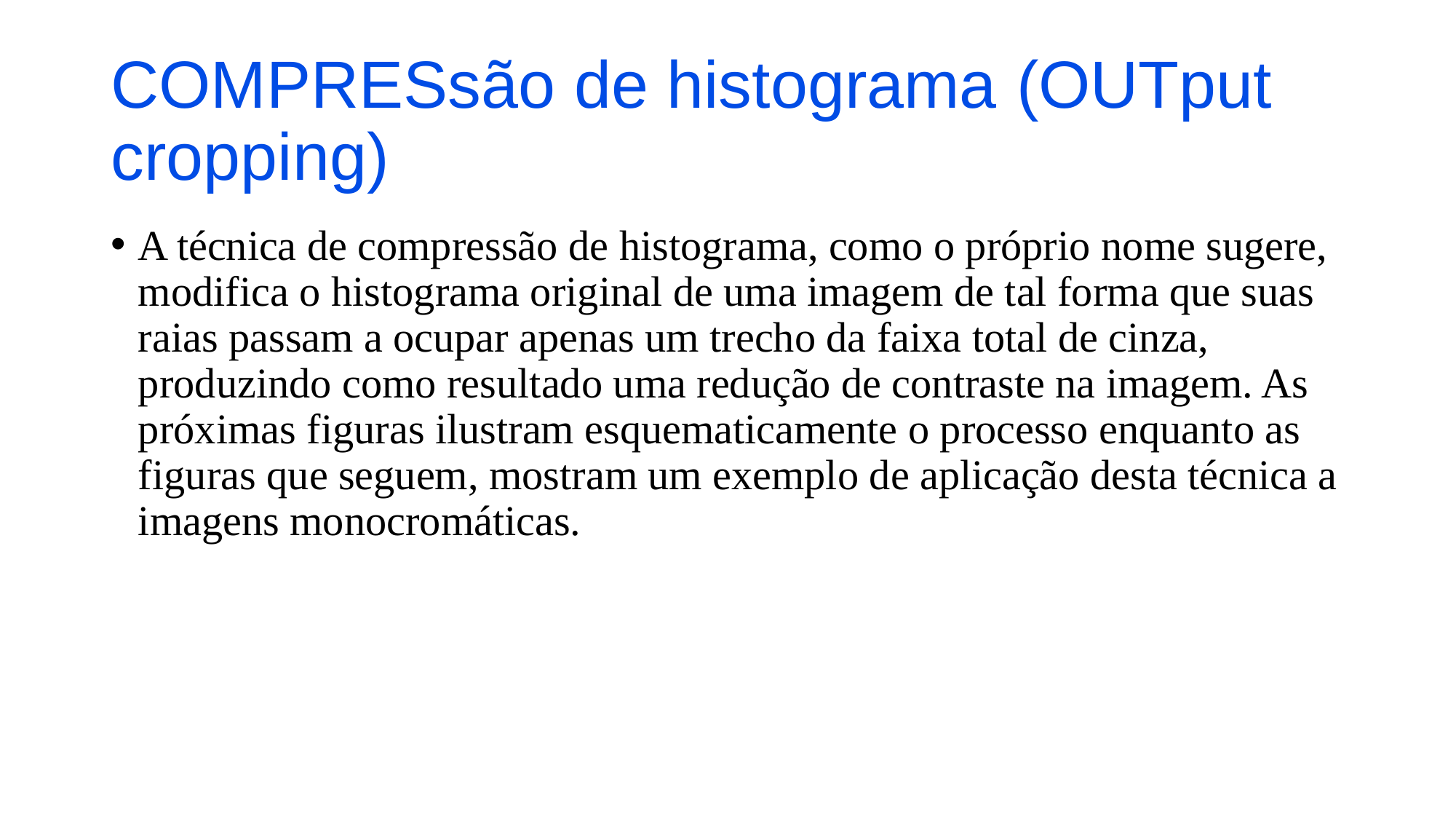

# COMPRESsão de histograma (OUTput cropping)
A técnica de compressão de histograma, como o próprio nome sugere, modifica o histograma original de uma imagem de tal forma que suas raias passam a ocupar apenas um trecho da faixa total de cinza, produzindo como resultado uma redução de contraste na imagem. As próximas figuras ilustram esquematicamente o processo enquanto as figuras que seguem, mostram um exemplo de aplicação desta técnica a imagens monocromáticas.